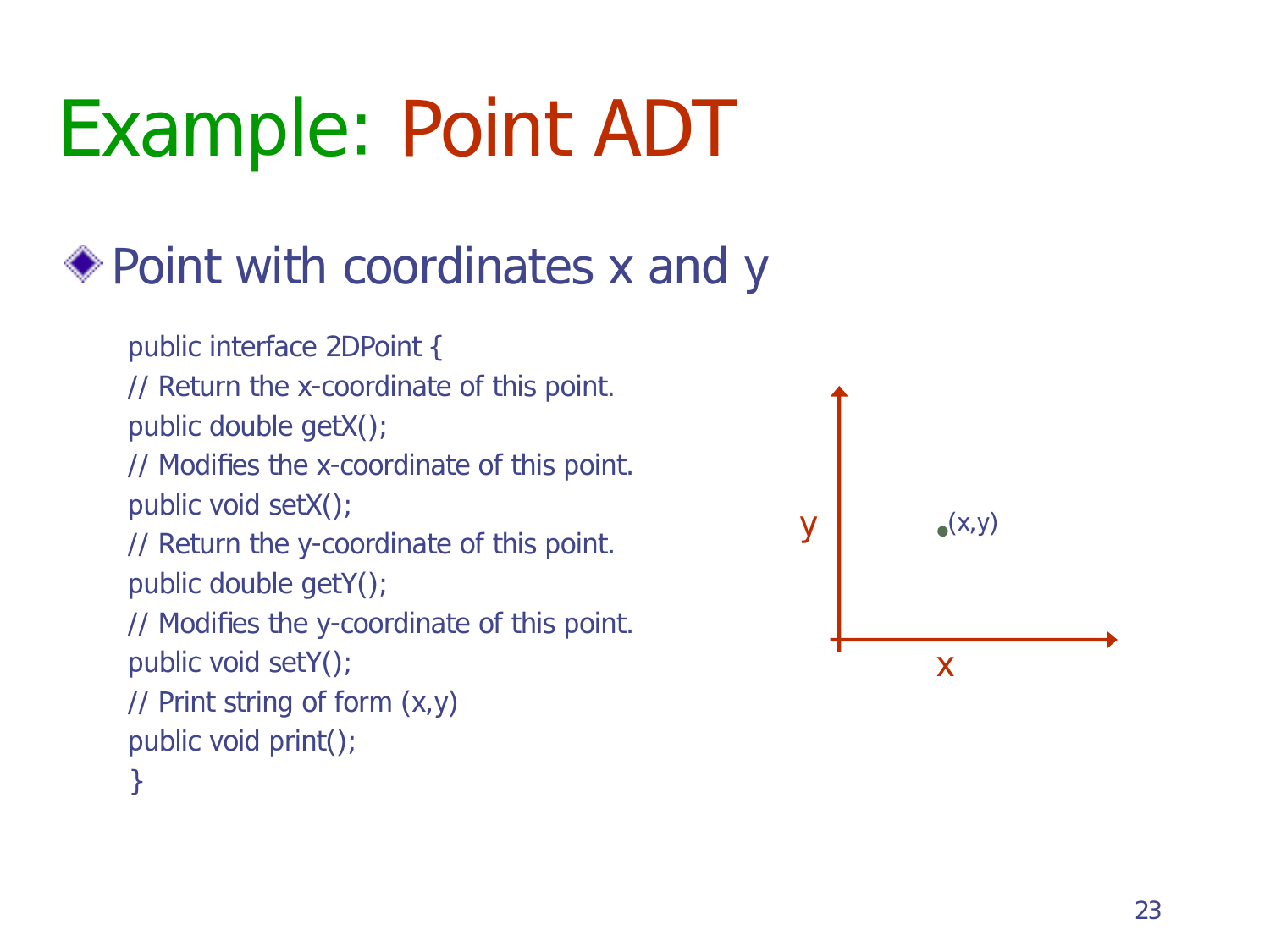

# Example: Point ADT
Point with coordinates x and y

public interface 2DPoint {
// Return the x-coordinate of this point.
public double getX();
// Modifies the x-coordinate of this point.
public void setX();
// Return the y-coordinate of this point.
public double getY();
// Modifies the y-coordinate of this point.
public void setY();
// Print string of form (x,y)
public void print();
}

y
(x,y)

x

23